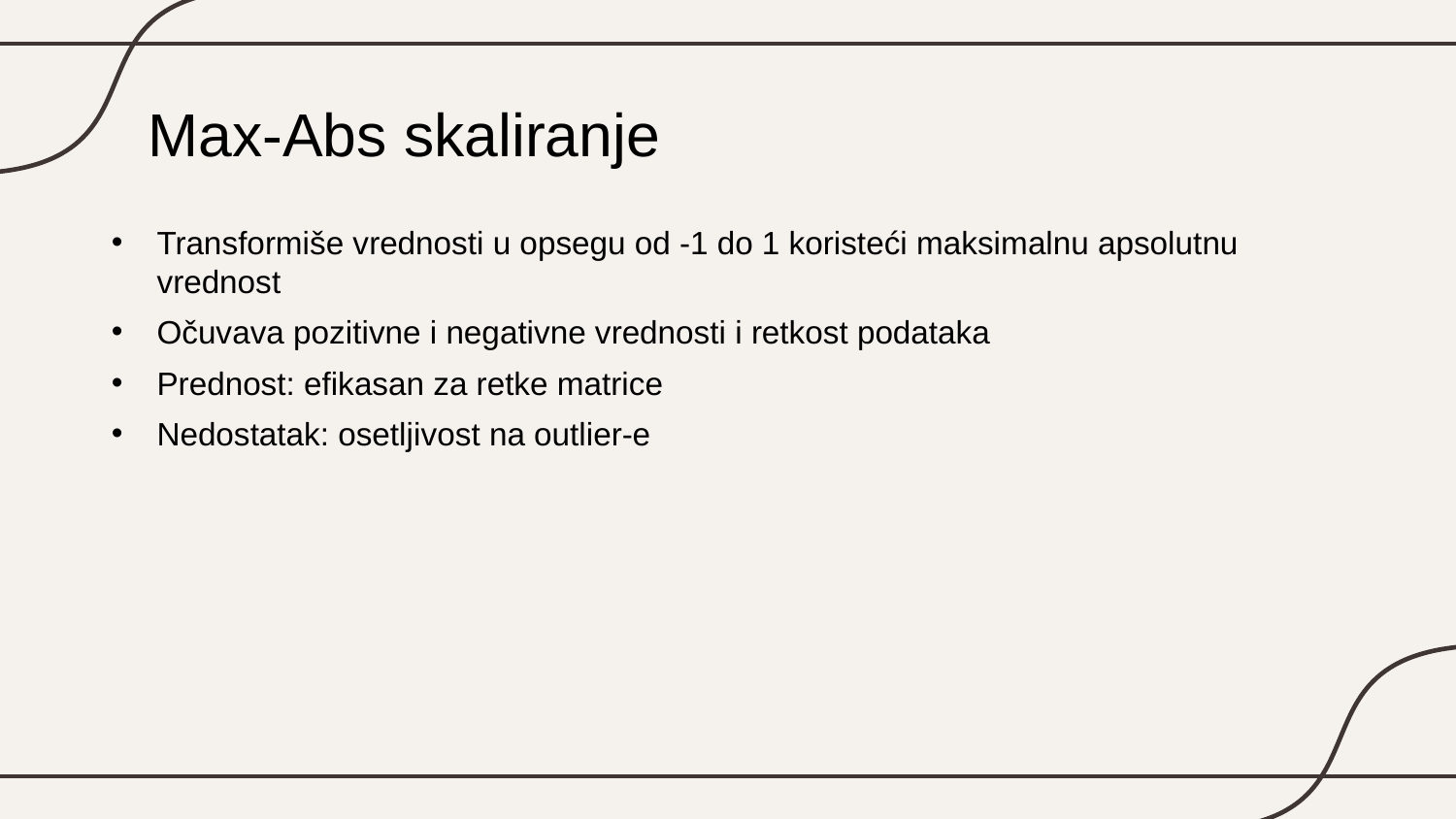

# Max-Abs skaliranje
Transformiše vrednosti u opsegu od -1 do 1 koristeći maksimalnu apsolutnu vrednost
Očuvava pozitivne i negativne vrednosti i retkost podataka
Prednost: efikasan za retke matrice
Nedostatak: osetljivost na outlier-e